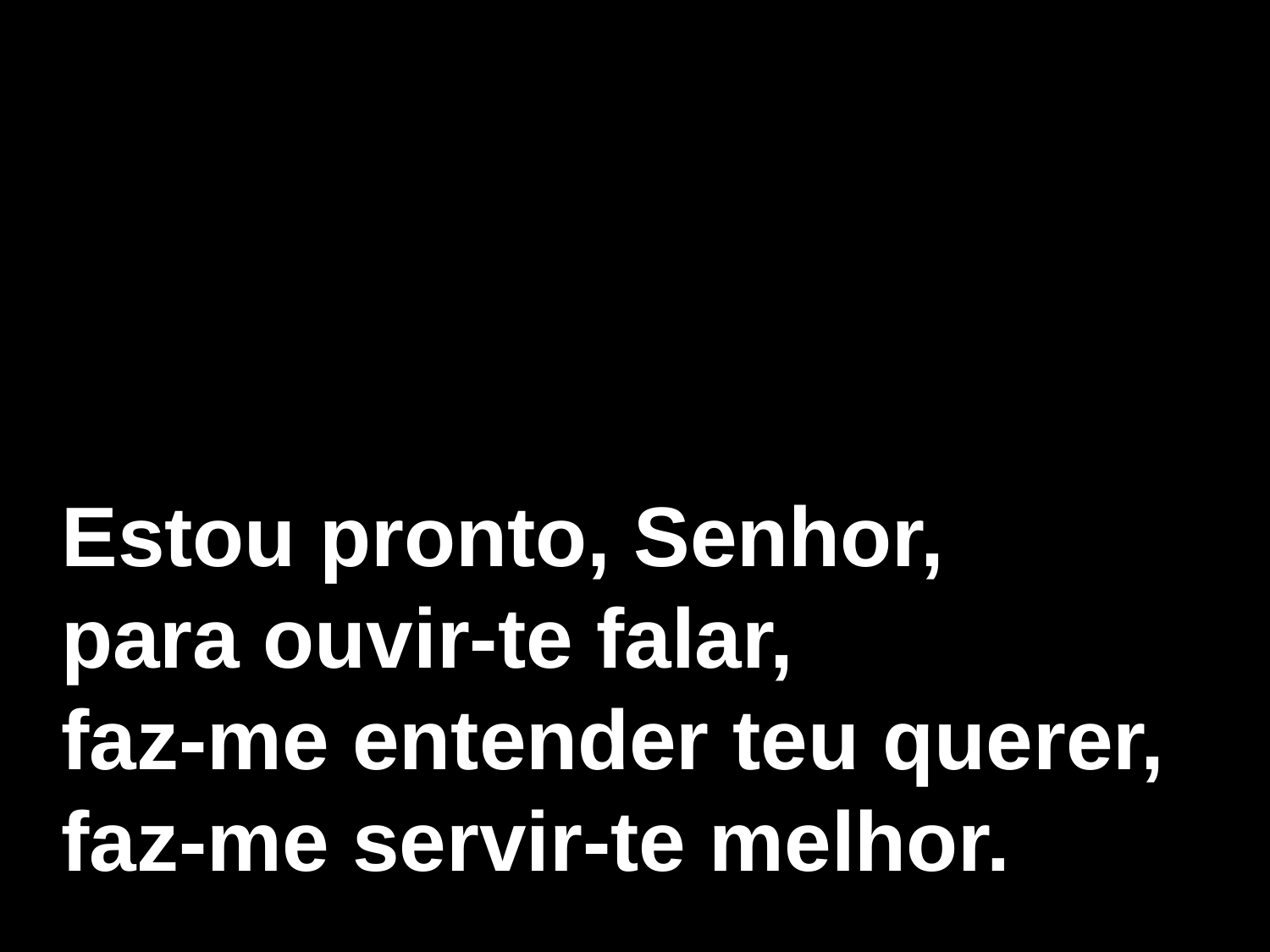

Estou pronto, Senhor,
para ouvir-te falar,
faz-me entender teu querer,
faz-me servir-te melhor.